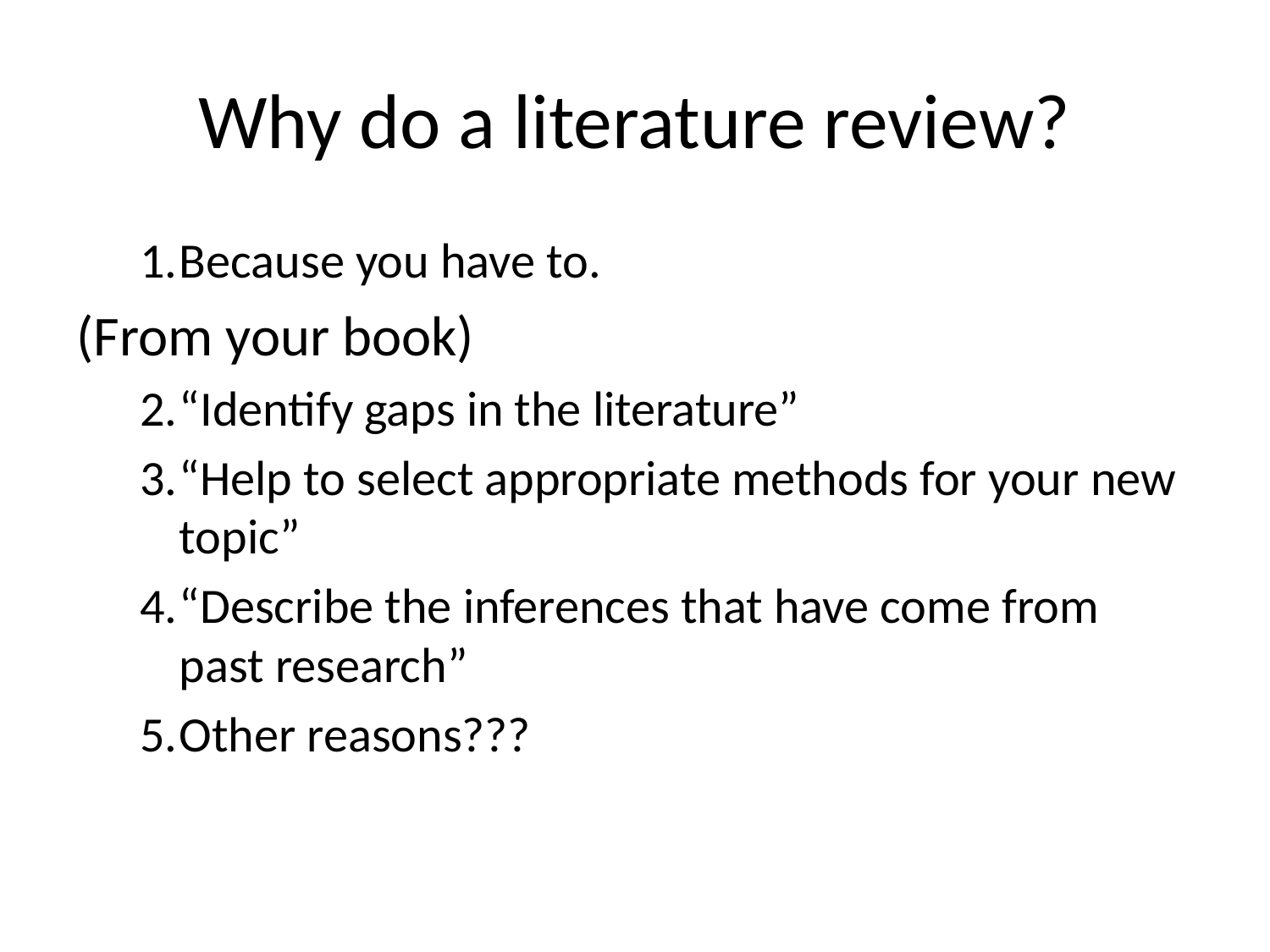

# Why do a literature review?
Because you have to.
(From your book)
“Identify gaps in the literature”
“Help to select appropriate methods for your new topic”
“Describe the inferences that have come from past research”
Other reasons???